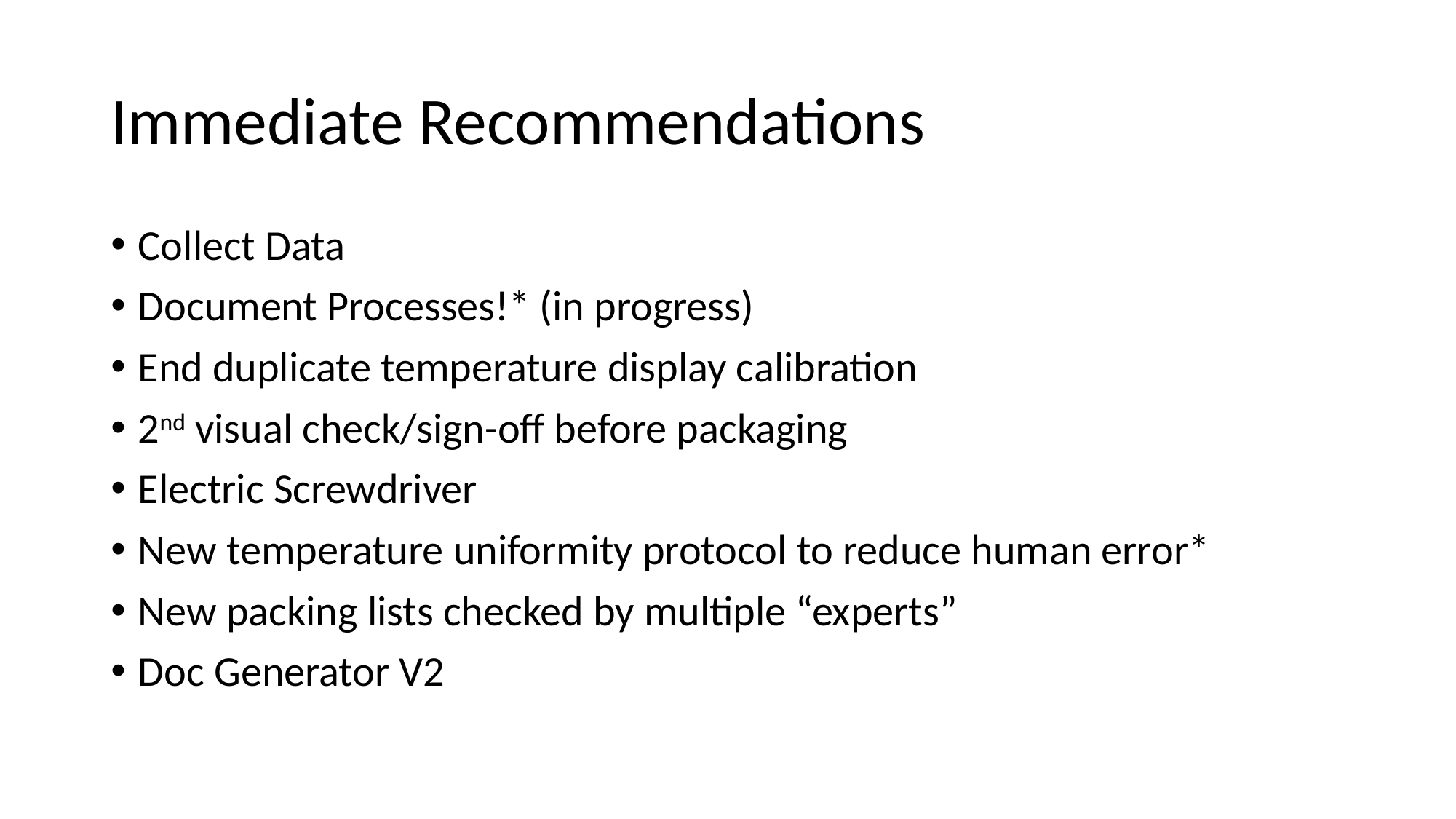

# Immediate Recommendations
Collect Data
Document Processes!* (in progress)
End duplicate temperature display calibration
2nd visual check/sign-off before packaging
Electric Screwdriver
New temperature uniformity protocol to reduce human error*
New packing lists checked by multiple “experts”
Doc Generator V2